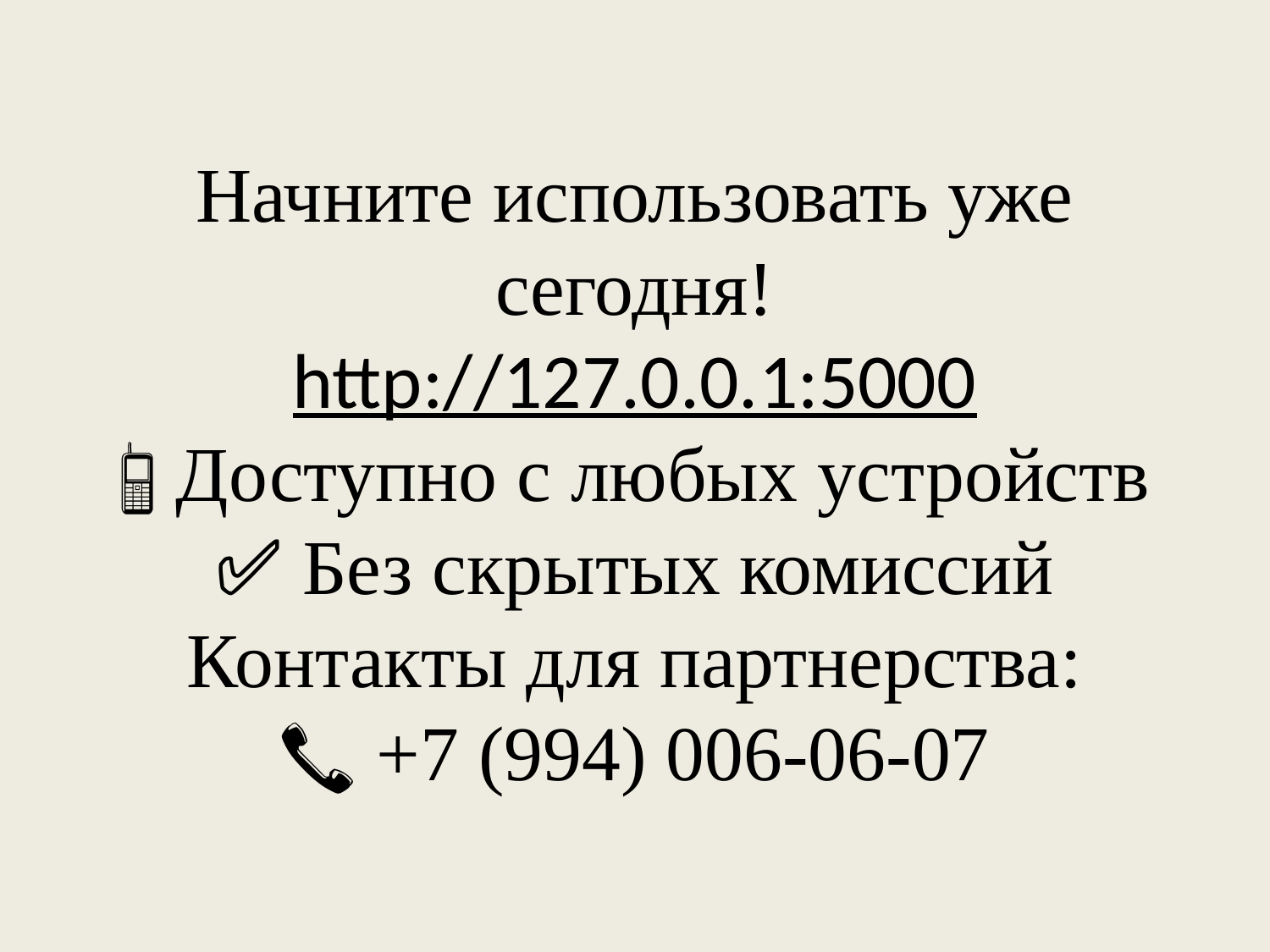

# Начните использовать уже сегодня! http://127.0.0.1:5000 📱 Доступно с любых устройств ✅ Без скрытых комиссий Контакты для партнерства: 📞 +7 (994) 006-06-07